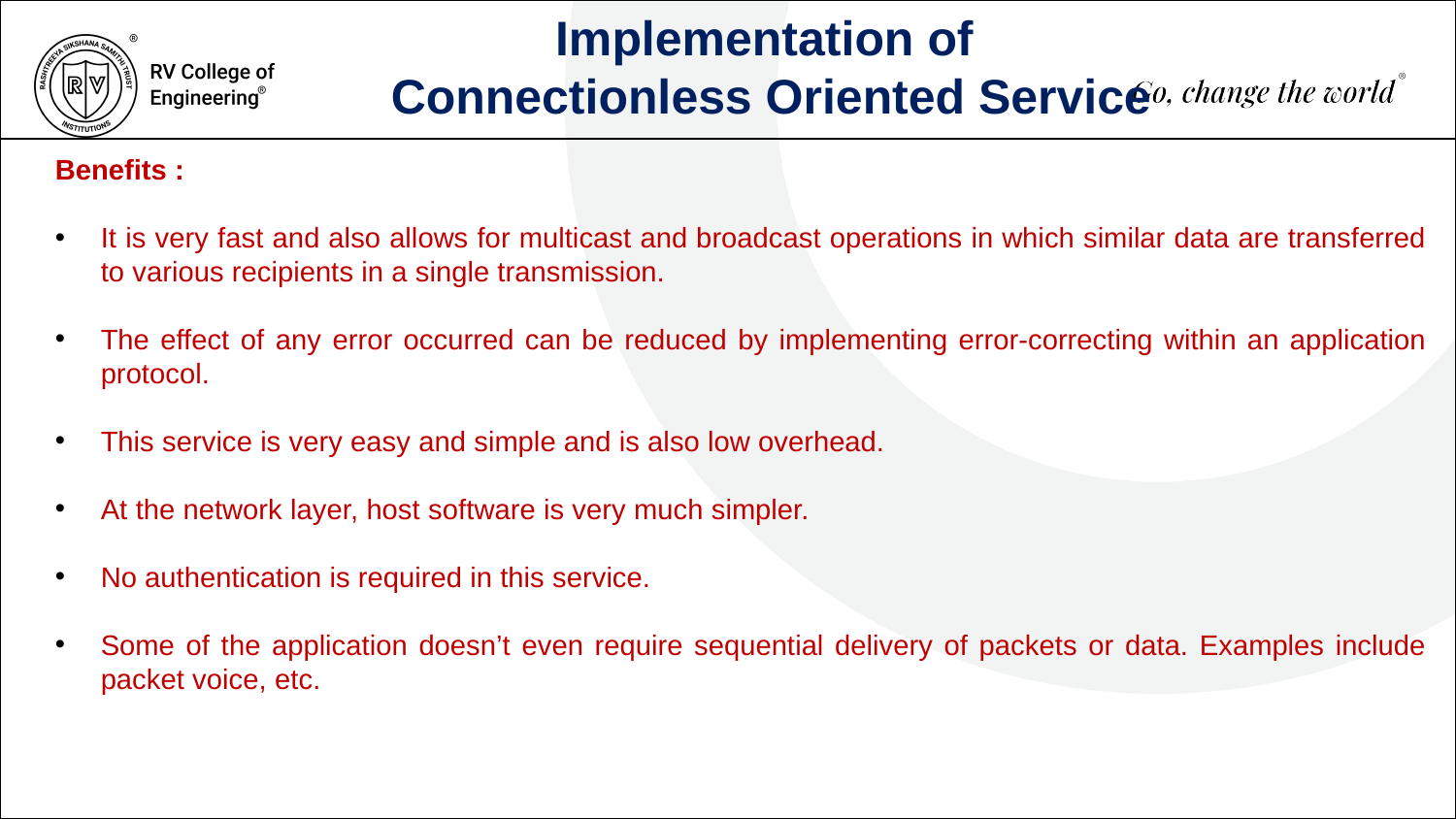

Implementation of  Connectionless Oriented Service

Benefits :

It is very fast and also allows for multicast and broadcast operations in which similar data are transferred to various recipients in a single transmission.

The effect of any error occurred can be reduced by implementing error-correcting within an application protocol.

This service is very easy and simple and is also low overhead.

At the network layer, host software is very much simpler.

No authentication is required in this service.

Some of the application doesn’t even require sequential delivery of packets or data. Examples include packet voice, etc.